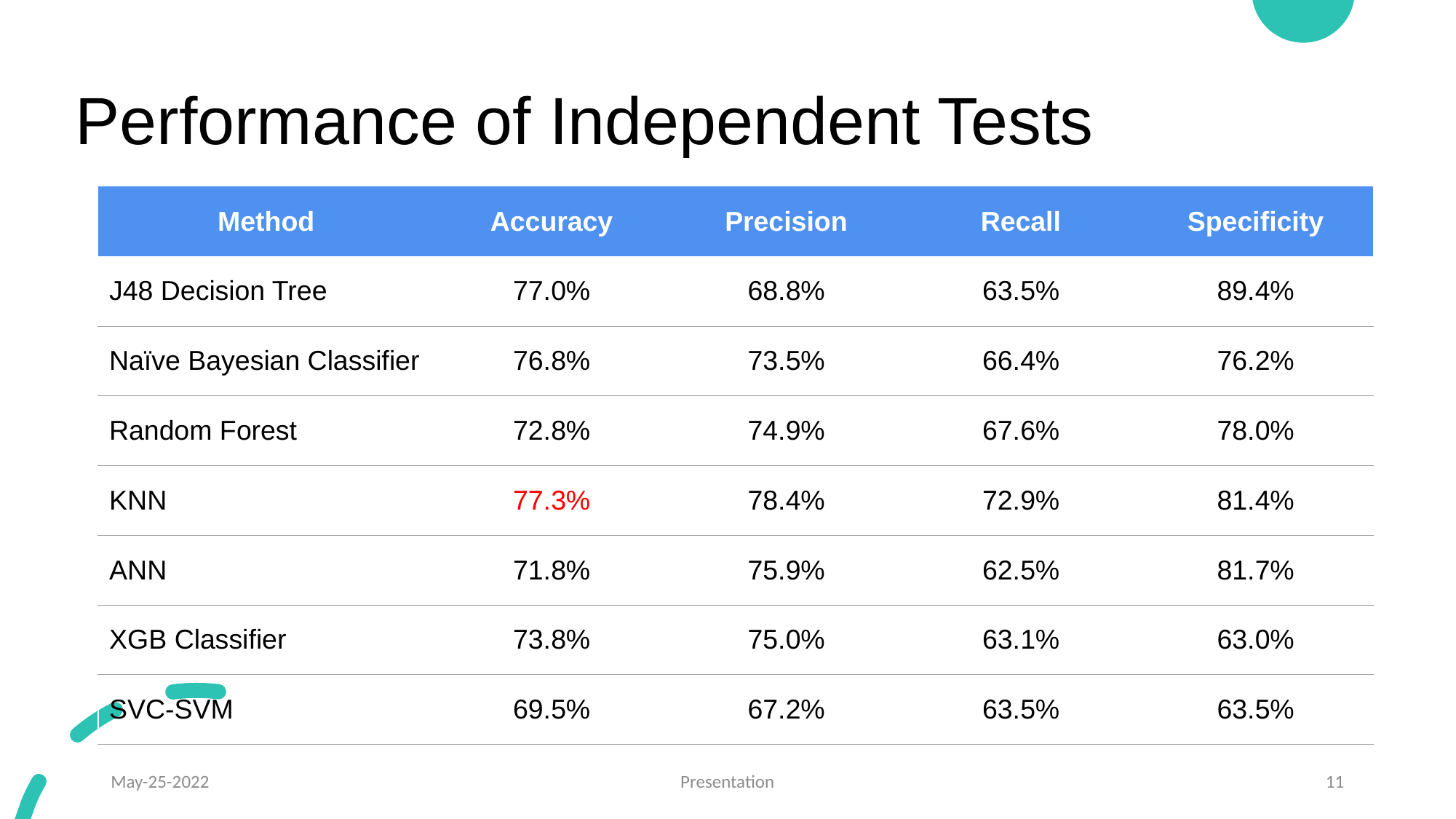

# Performance of Independent Tests
| Method | Accuracy | Precision | Recall | Specificity |
| --- | --- | --- | --- | --- |
| J48 Decision Tree | 77.0% | 68.8% | 63.5% | 89.4% |
| Naïve Bayesian Classifier | 76.8% | 73.5% | 66.4% | 76.2% |
| Random Forest | 72.8% | 74.9% | 67.6% | 78.0% |
| KNN | 77.3% | 78.4% | 72.9% | 81.4% |
| ANN | 71.8% | 75.9% | 62.5% | 81.7% |
| XGB Classifier | 73.8% | 75.0% | 63.1% | 63.0% |
| SVC-SVM | 69.5% | 67.2% | 63.5% | 63.5% |
May-25-2022
Presentation
11